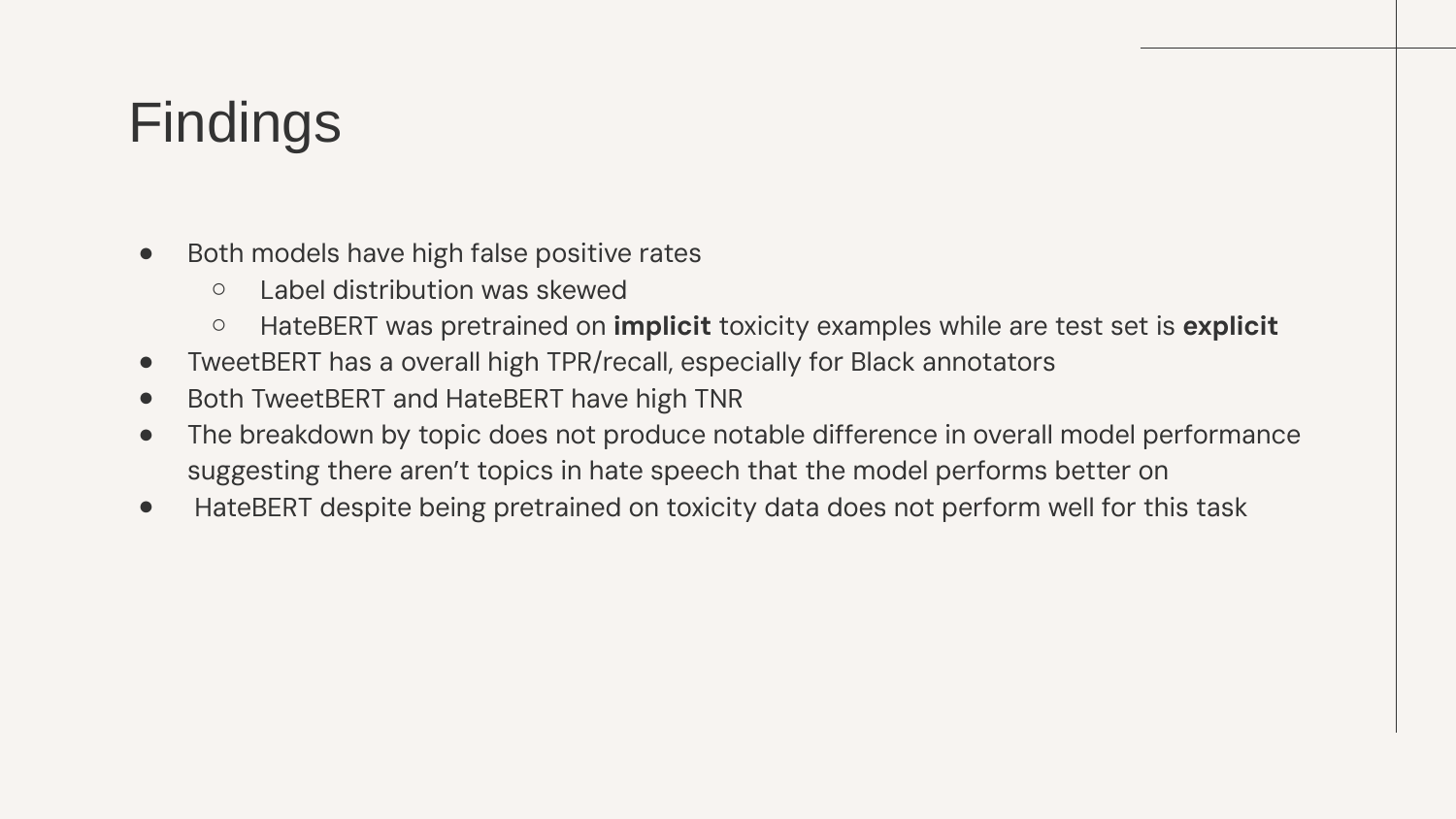

# Findings
Both models have high false positive rates
Label distribution was skewed
HateBERT was pretrained on implicit toxicity examples while are test set is explicit
TweetBERT has a overall high TPR/recall, especially for Black annotators
Both TweetBERT and HateBERT have high TNR
The breakdown by topic does not produce notable difference in overall model performance suggesting there aren’t topics in hate speech that the model performs better on
 HateBERT despite being pretrained on toxicity data does not perform well for this task